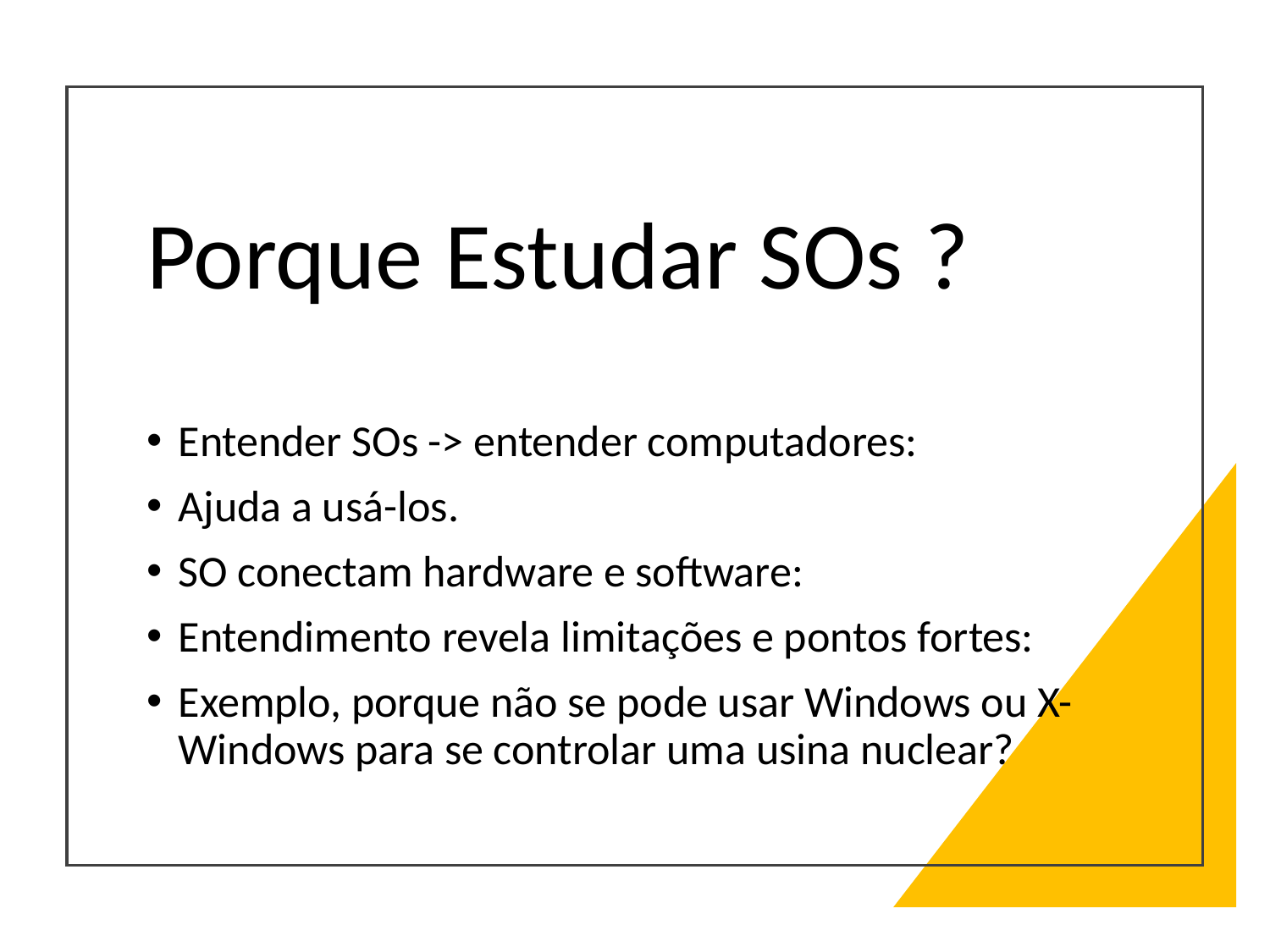

# Porque Estudar SOs ?
Entender SOs -> entender computadores:
Ajuda a usá-los.
SO conectam hardware e software:
Entendimento revela limitações e pontos fortes:
Exemplo, porque não se pode usar Windows ou X-Windows para se controlar uma usina nuclear?